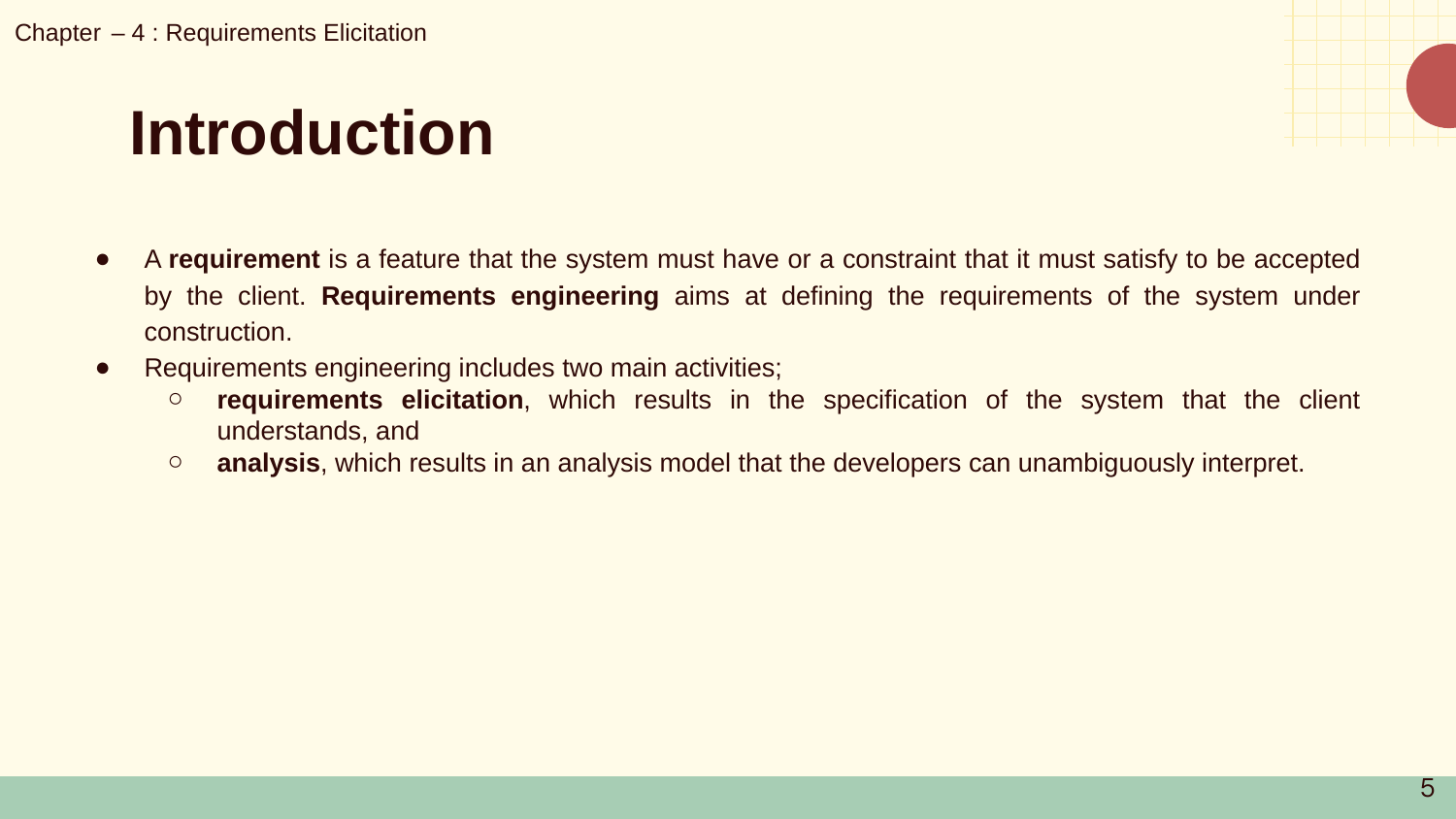

Chapter – 4 : Requirements Elicitation
# Introduction
A requirement is a feature that the system must have or a constraint that it must satisfy to be accepted by the client. Requirements engineering aims at defining the requirements of the system under construction.
Requirements engineering includes two main activities;
requirements elicitation, which results in the specification of the system that the client understands, and
analysis, which results in an analysis model that the developers can unambiguously interpret.

5